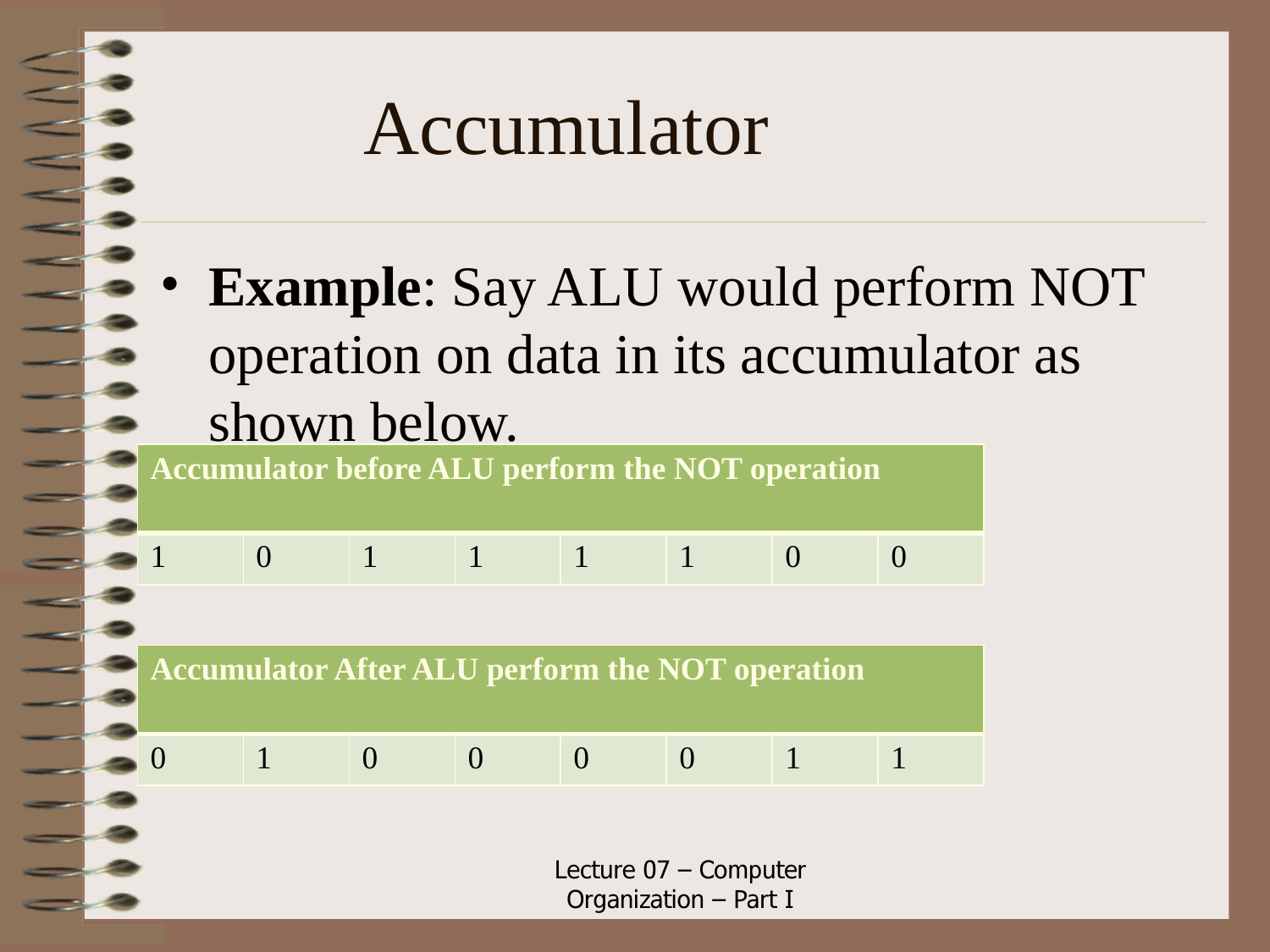

# Accumulator
Example: Say ALU would perform NOT operation on data in its accumulator as shown below.

| Accumulator before ALU perform the NOT operation |  |  |  |  |  |  |  |
| --- | --- | --- | --- | --- | --- | --- | --- |
| 1 | 0 | 1 | 1 | 1 | 1 | 0 | 0 |
| Accumulator After ALU perform the NOT operation |  |  |  |  |  |  |  |
| --- | --- | --- | --- | --- | --- | --- | --- |
| 0 | 1 | 0 | 0 | 0 | 0 | 1 | 1 |
Lecture 07 – Computer Organization – Part I